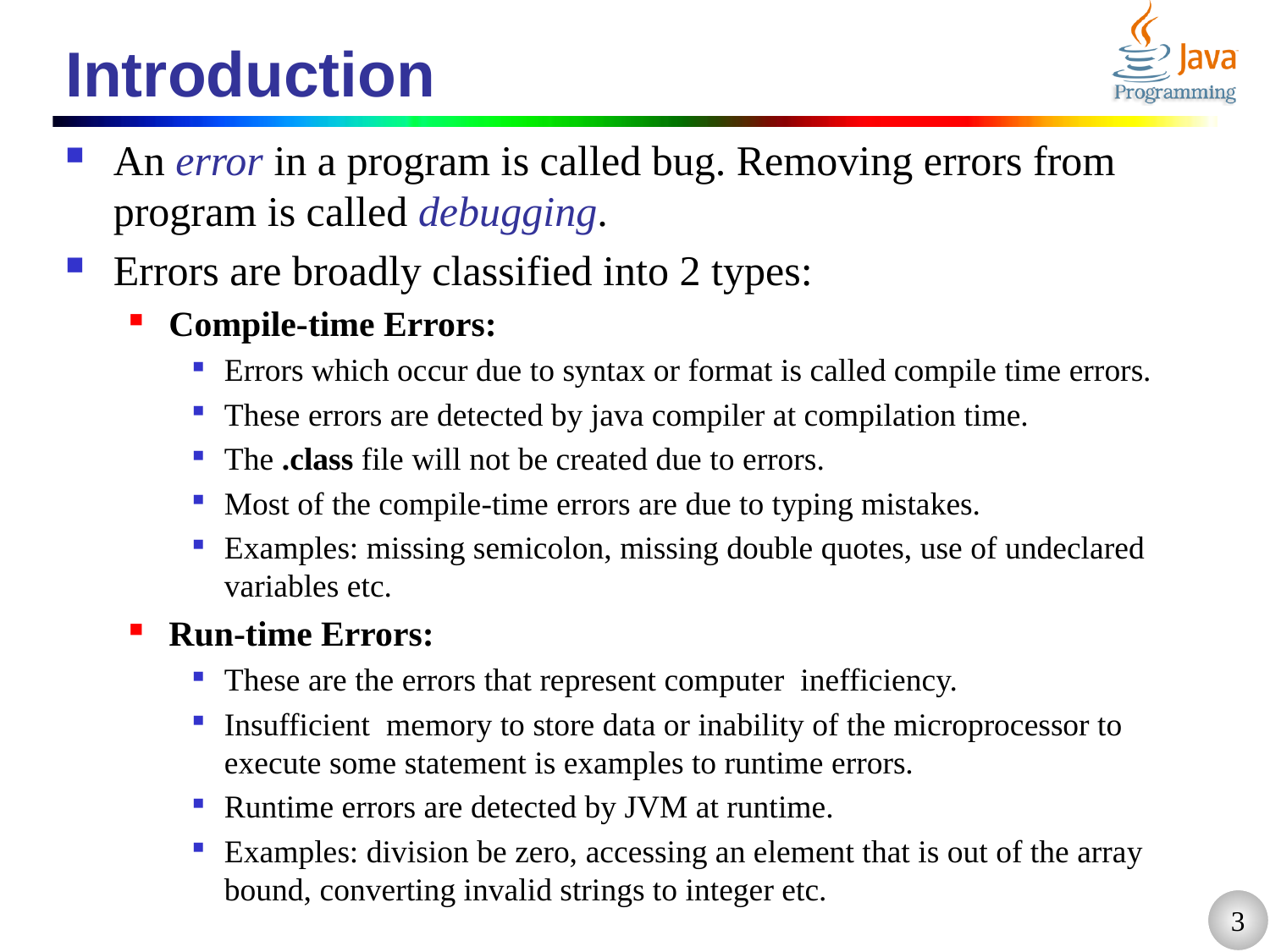

# Introduction
An error in a program is called bug. Removing errors from program is called debugging.
Errors are broadly classified into 2 types:
Compile-time Errors:
Errors which occur due to syntax or format is called compile time errors.
These errors are detected by java compiler at compilation time.
The .class file will not be created due to errors.
Most of the compile-time errors are due to typing mistakes.
Examples: missing semicolon, missing double quotes, use of undeclared variables etc.
Run-time Errors:
These are the errors that represent computer  inefficiency.
Insufficient  memory to store data or inability of the microprocessor to execute some statement is examples to runtime errors.
Runtime errors are detected by JVM at runtime.
Examples: division be zero, accessing an element that is out of the array bound, converting invalid strings to integer etc.